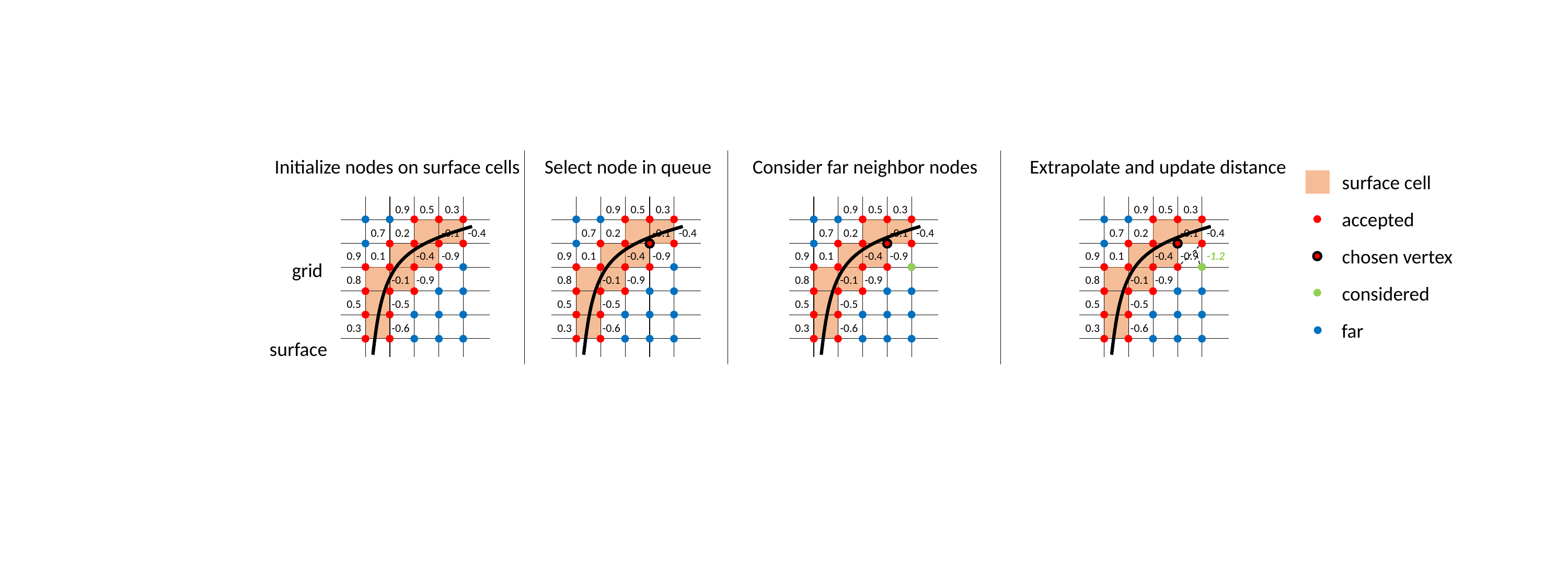

Initialize nodes on surface cells
Select node in queue
Consider far neighbor nodes
Extrapolate and update distance
surface cell

0.9
0.5
0.3
0.9
0.5
0.3
0.9
0.5
0.3
0.9
0.5
0.3
accepted

0.7
0.2
-0.1
-0.4
0.7
0.2
-0.1
-0.4
0.7
0.2
-0.1
-0.4
0.7
0.2
-0.1
-0.4

chosen vertex

0.9
0.1
-0.4
-0.9
0.9
0.1
-0.4
-0.9
0.9
0.1
-0.4
-0.9
0.9
0.1
-0.4
-0.9
-1.2

grid

0.8
-0.1
-0.9
0.8
-0.1
-0.9
0.8
-0.1
-0.9
0.8
-0.1
-0.9
considered

0.5
0.5
0.5
0.5
-0.5
-0.5
-0.5
-0.5

far

0.3
-0.6
0.3
-0.6
0.3
-0.6
0.3
-0.6

surface